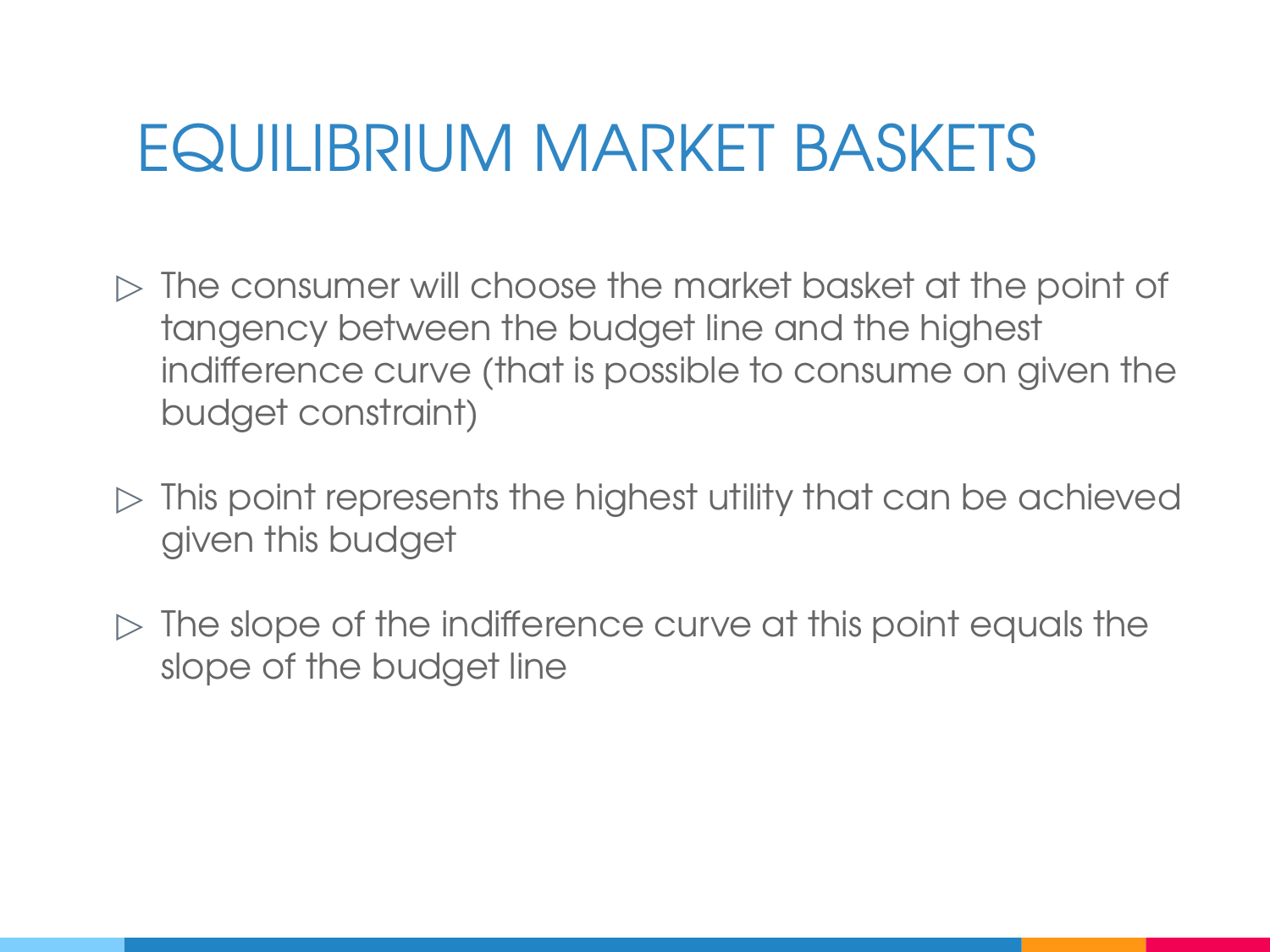

# EQUILIBRIUM MARKET BASKETS
The consumer will choose the market basket at the point of tangency between the budget line and the highest indifference curve (that is possible to consume on given the budget constraint)

This point represents the highest utility that can be achieved given this budget

The slope of the indifference curve at this point equals the slope of the budget line